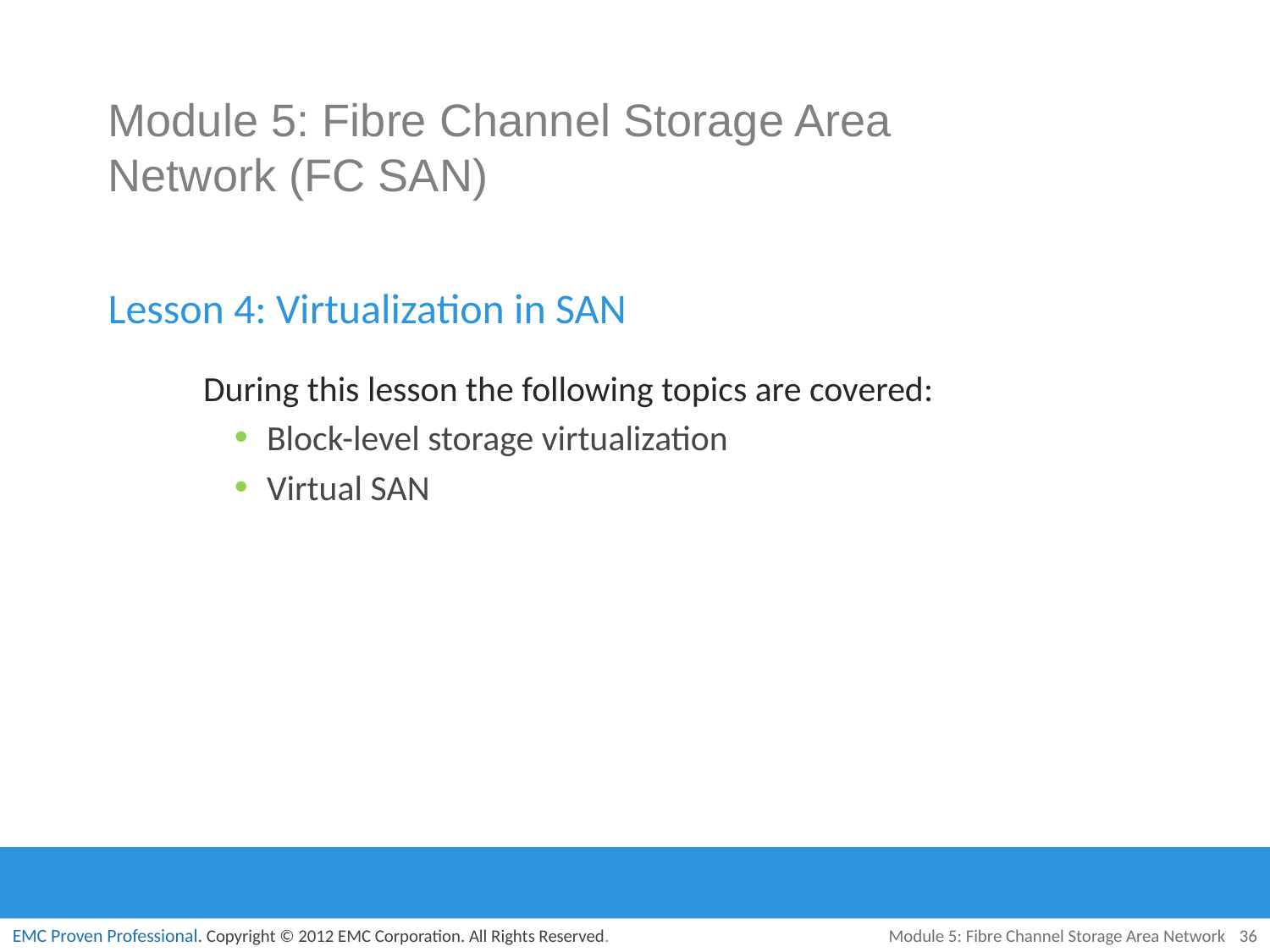

# Module 5: Fibre Channel Storage Area Network (FC SAN)
Lesson 4: Virtualization in SAN
During this lesson the following topics are covered:
Block-level storage virtualization
Virtual SAN
Module 5: Fibre Channel Storage Area Network
36